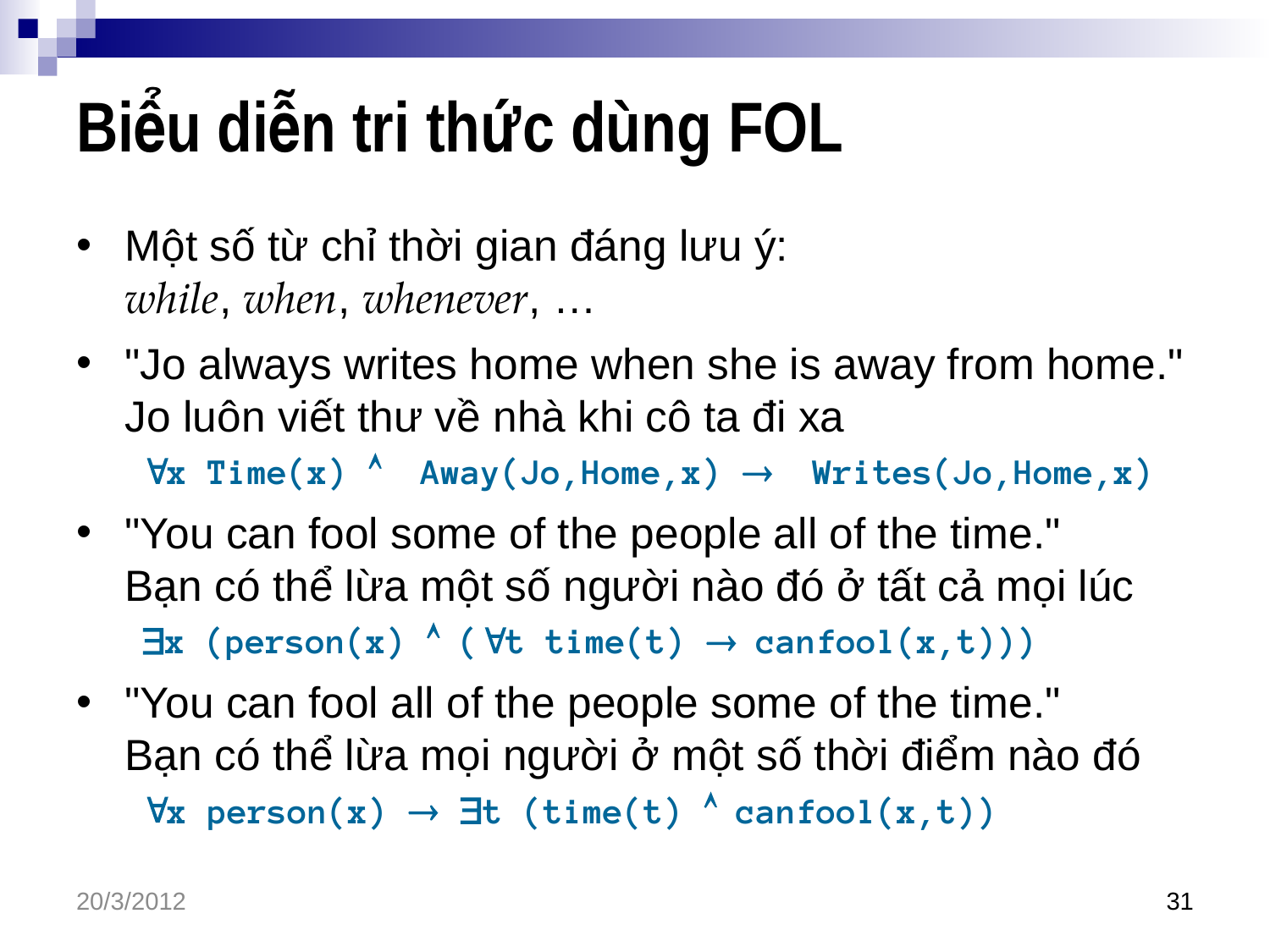

# Biểu diễn tri thức dùng FOL
Một số từ chỉ thời gian đáng lưu ý:
while, when, whenever, …
"Jo always writes home when she is away from home."
Jo luôn viết thư về nhà khi cô ta đi xa
∀x Time(x) ∧  Away(Jo,Home,x) →  Writes(Jo,Home,x)
"You can fool some of the people all of the time."
Bạn có thể lừa một số người nào đó ở tất cả mọi lúc
∃x (person(x) ∧ (∀t time(t) → canfool(x,t)))
"You can fool all of the people some of the time."
Bạn có thể lừa mọi người ở một số thời điểm nào đó
∀x person(x) → ∃t (time(t) ∧ canfool(x,t))
20/3/2012
31